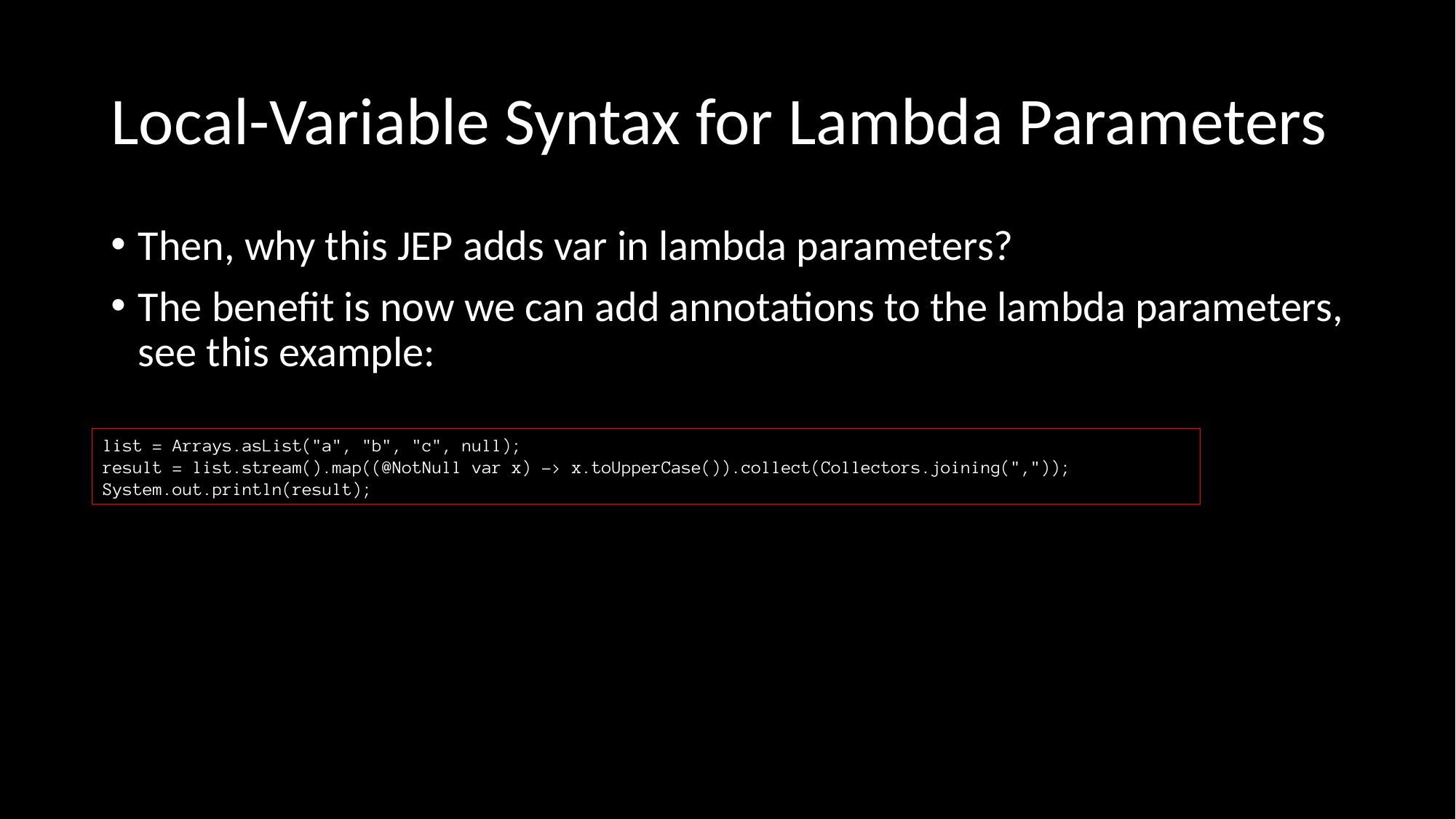

# Local-Variable Syntax for Lambda Parameters
Then, why this JEP adds var in lambda parameters?
The benefit is now we can add annotations to the lambda parameters, see this example:
list = Arrays.asList("a", "b", "c", null);
result = list.stream().map((@NotNull var x) -> x.toUpperCase()).collect(Collectors.joining(","));
System.out.println(result);